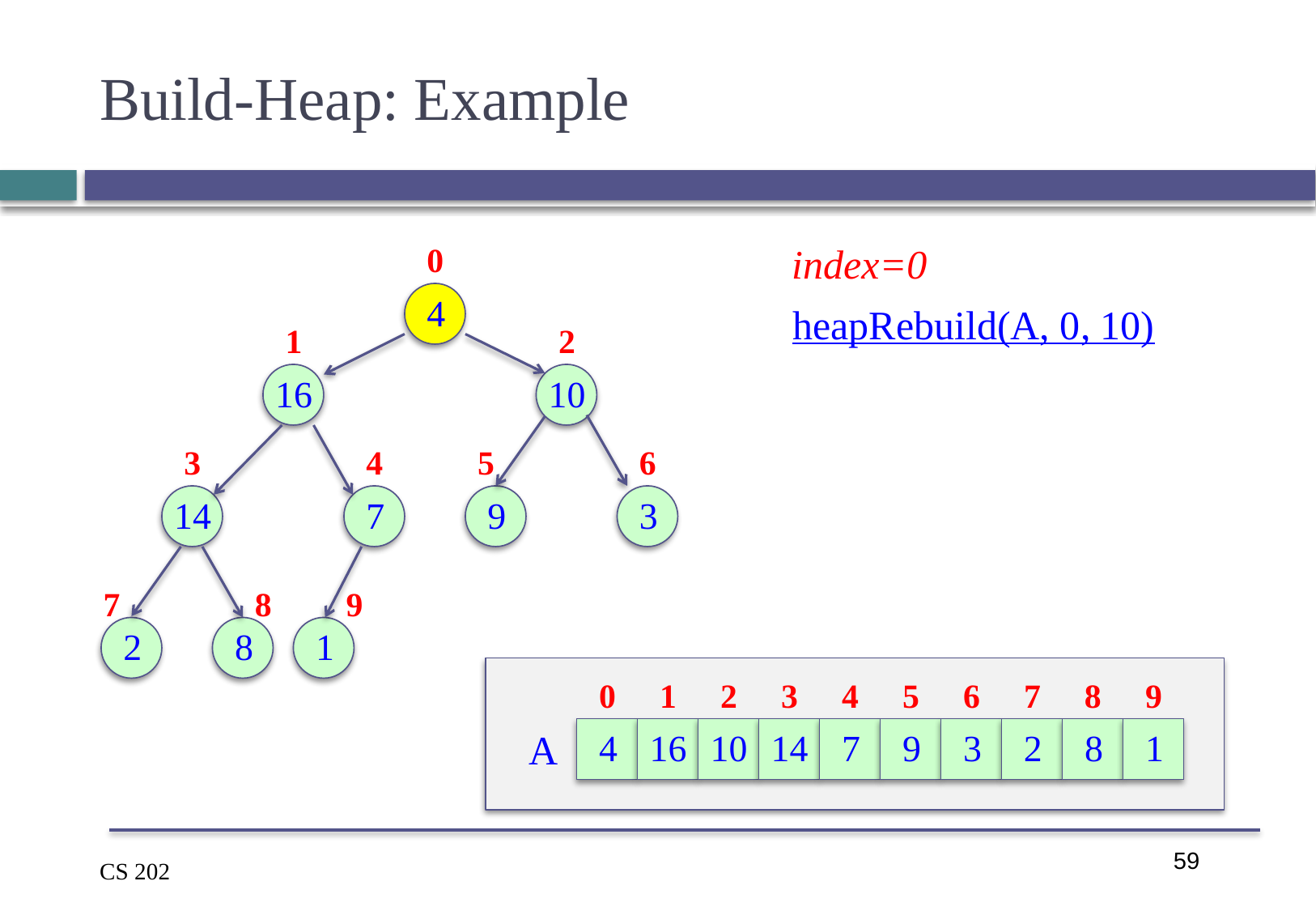

# Build-Heap: Example
0
index=0

4
heapRebuild(A, 0, 10)
1
2

16
10
3
4
5
6

9

14
7
3
7
8
9

8

2
1

0
1
2
3
4
5
6
7
8
9

9

8

A
4
16
10
14
7
3
2
1